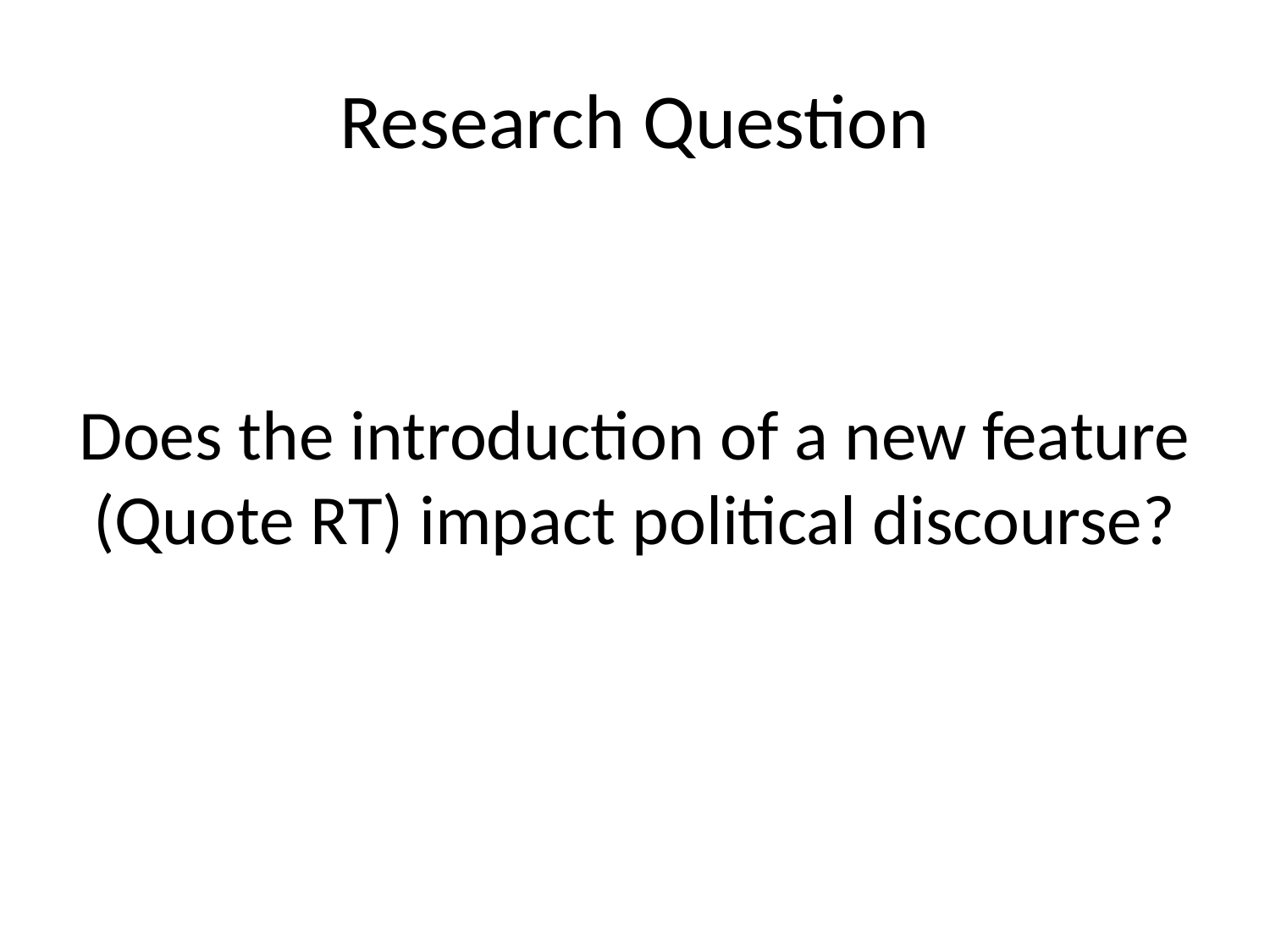

# Research Question

Does the introduction of a new feature (Quote RT) impact political discourse?